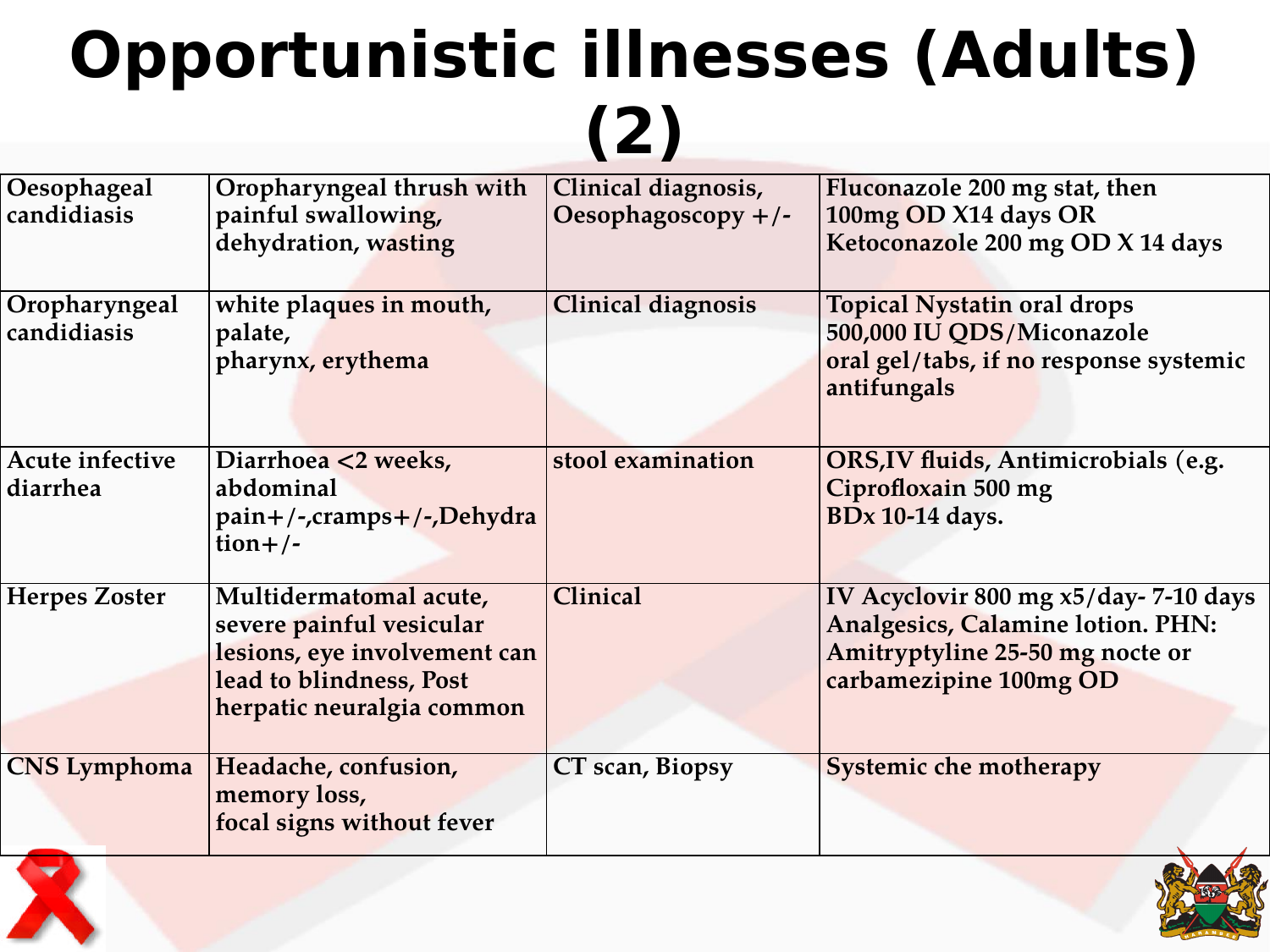

# Opportunistic illnesses (Adults) (2)
| Oesophageal candidiasis | Oropharyngeal thrush with painful swallowing, dehydration, wasting | Clinical diagnosis, Oesophagoscopy +/- | Fluconazole 200 mg stat, then 100mg OD X14 days OR Ketoconazole 200 mg OD X 14 days |
| --- | --- | --- | --- |
| Oropharyngeal candidiasis | white plaques in mouth, palate, pharynx, erythema | Clinical diagnosis | Topical Nystatin oral drops 500,000 IU QDS/Miconazole oral gel/tabs, if no response systemic antifungals |
| Acute infective diarrhea | Diarrhoea <2 weeks, abdominal pain+/-,cramps+/-,Dehydration+/- | stool examination | ORS,IV fluids, Antimicrobials (e.g. Ciprofloxain 500 mg BDx 10-14 days. |
| Herpes Zoster | Multidermatomal acute, severe painful vesicular lesions, eye involvement can lead to blindness, Post herpatic neuralgia common | Clinical | IV Acyclovir 800 mg x5/day- 7-10 days Analgesics, Calamine lotion. PHN: Amitryptyline 25-50 mg nocte or carbamezipine 100mg OD |
| CNS Lymphoma | Headache, confusion, memory loss, focal signs without fever | CT scan, Biopsy | Systemic che motherapy |